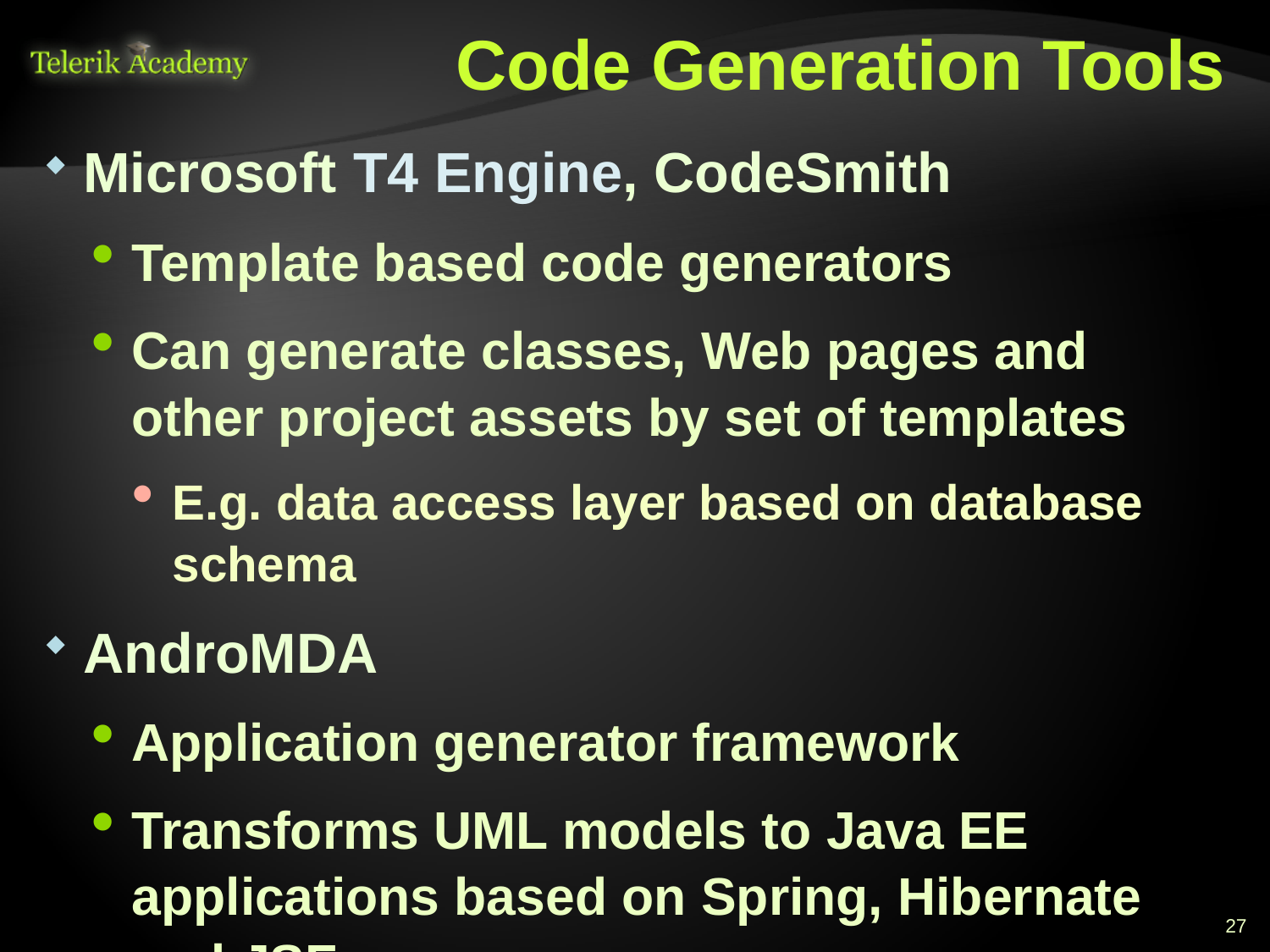

# Code Generation Tools
Microsoft T4 Engine, CodeSmith
Template based code generators
Can generate classes, Web pages and other project assets by set of templates
E.g. data access layer based on database schema
AndroMDA
Application generator framework
Transforms UML models to Java EE applications based on Spring, Hibernate and JSF
27